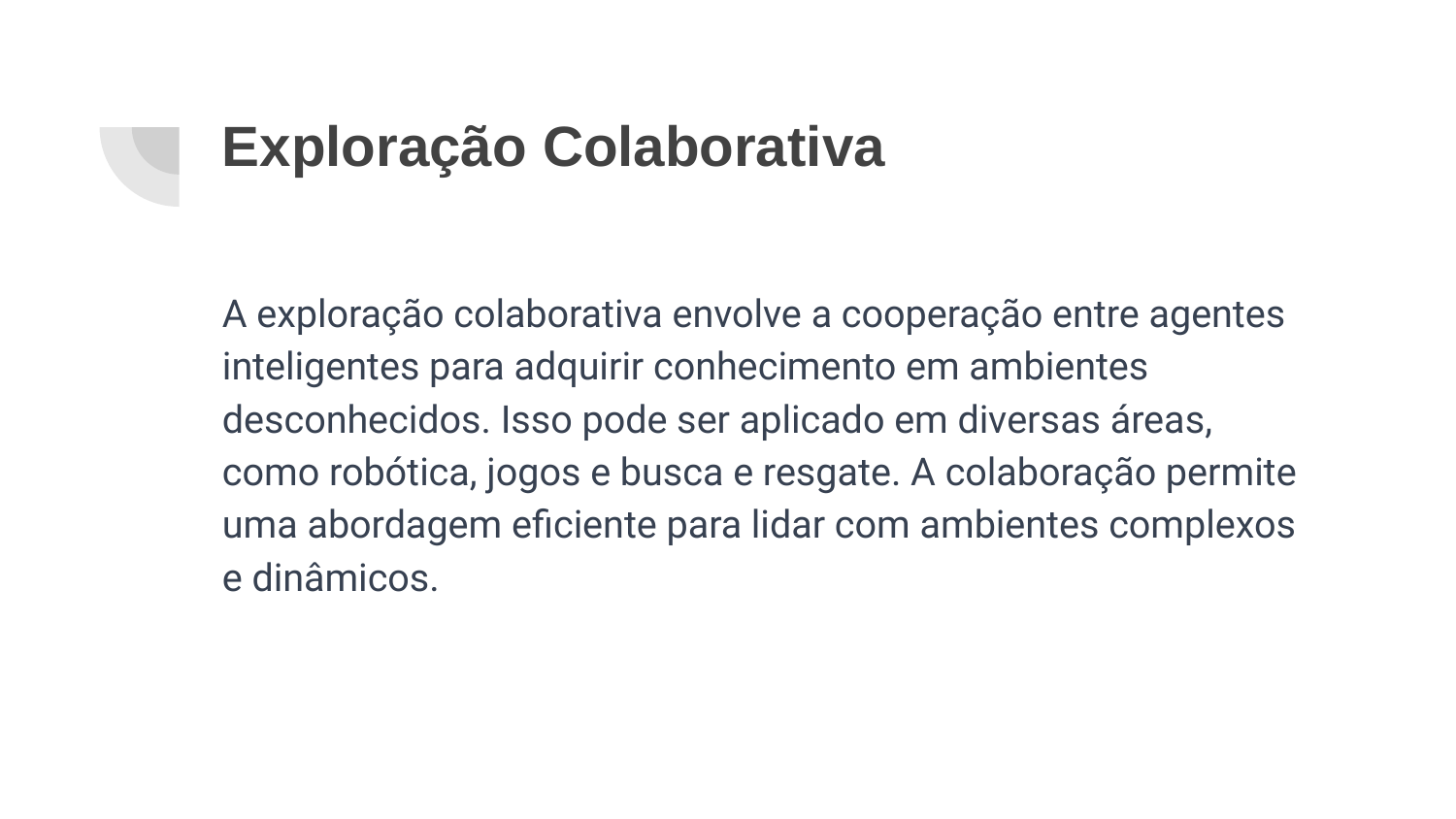

# Exploração Colaborativa
A exploração colaborativa envolve a cooperação entre agentes inteligentes para adquirir conhecimento em ambientes desconhecidos. Isso pode ser aplicado em diversas áreas, como robótica, jogos e busca e resgate. A colaboração permite uma abordagem eficiente para lidar com ambientes complexos e dinâmicos.